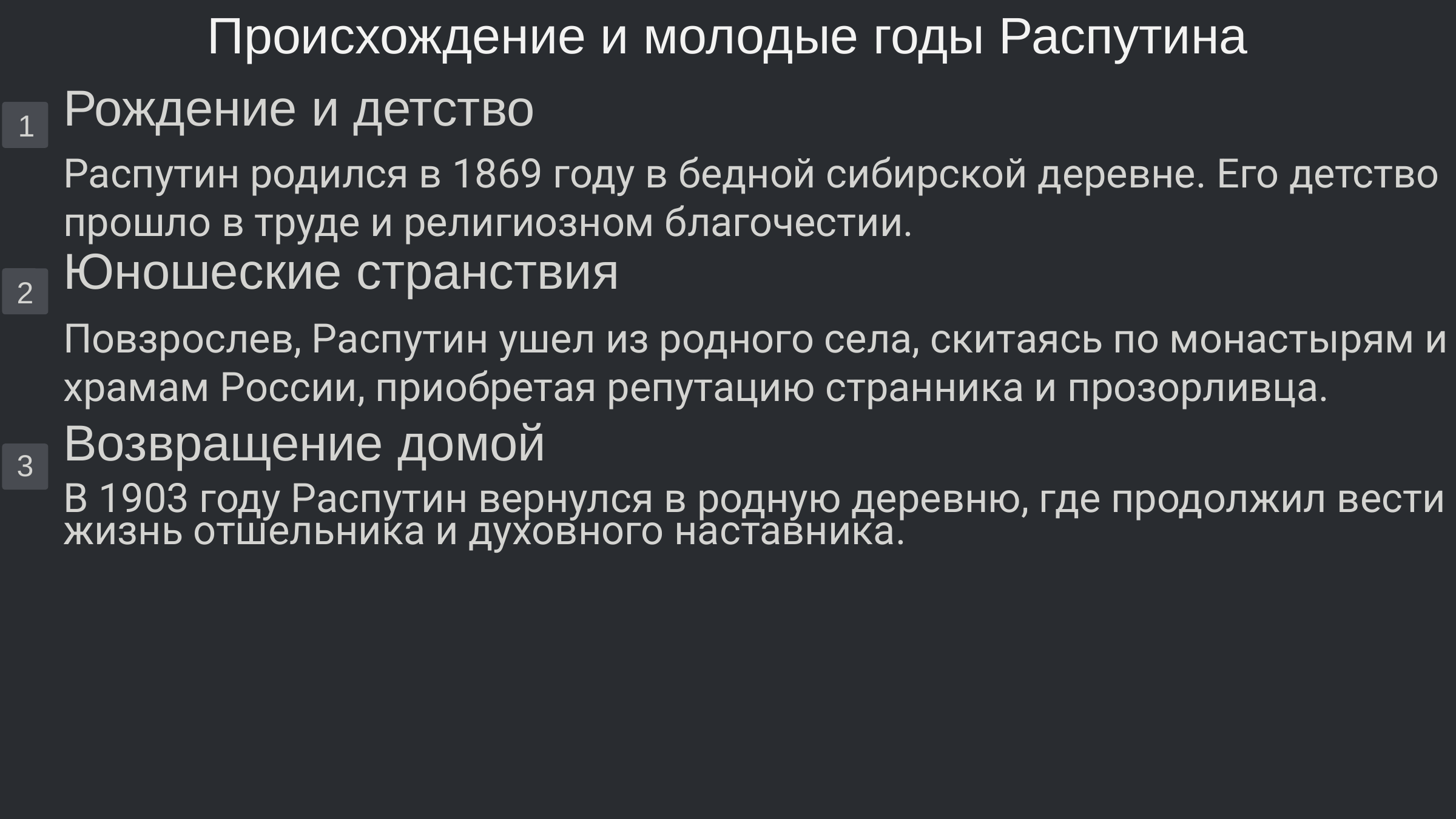

Происхождение и молодые годы Распутина

Рождение и детство
1
Распутин родился в 1869 году в бедной сибирской деревне. Его детство прошло в труде и религиозном благочестии.
Юношеские странствия

2
Повзрослев, Распутин ушел из родного села, скитаясь по монастырям и храмам России, приобретая репутацию странника и прозорливца.
Возвращение домой

3
В 1903 году Распутин вернулся в родную деревню, где продолжил вести жизнь отшельника и духовного наставника.